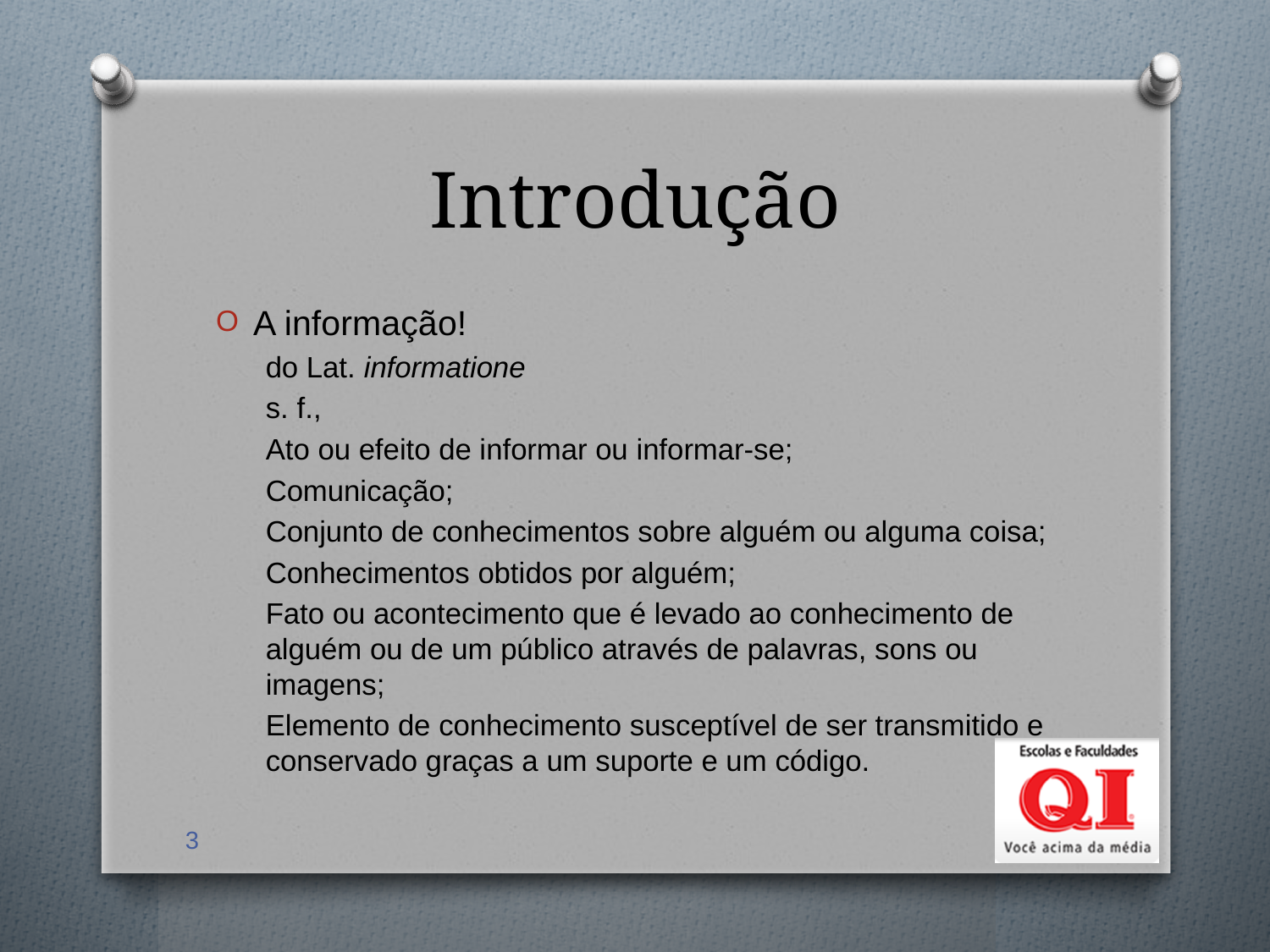

# Introdução
A informação!
do Lat. informatione
s. f.,
Ato ou efeito de informar ou informar-se;
Comunicação;
Conjunto de conhecimentos sobre alguém ou alguma coisa;
Conhecimentos obtidos por alguém;
Fato ou acontecimento que é levado ao conhecimento de alguém ou de um público através de palavras, sons ou imagens;
Elemento de conhecimento susceptível de ser transmitido e conservado graças a um suporte e um código.
3